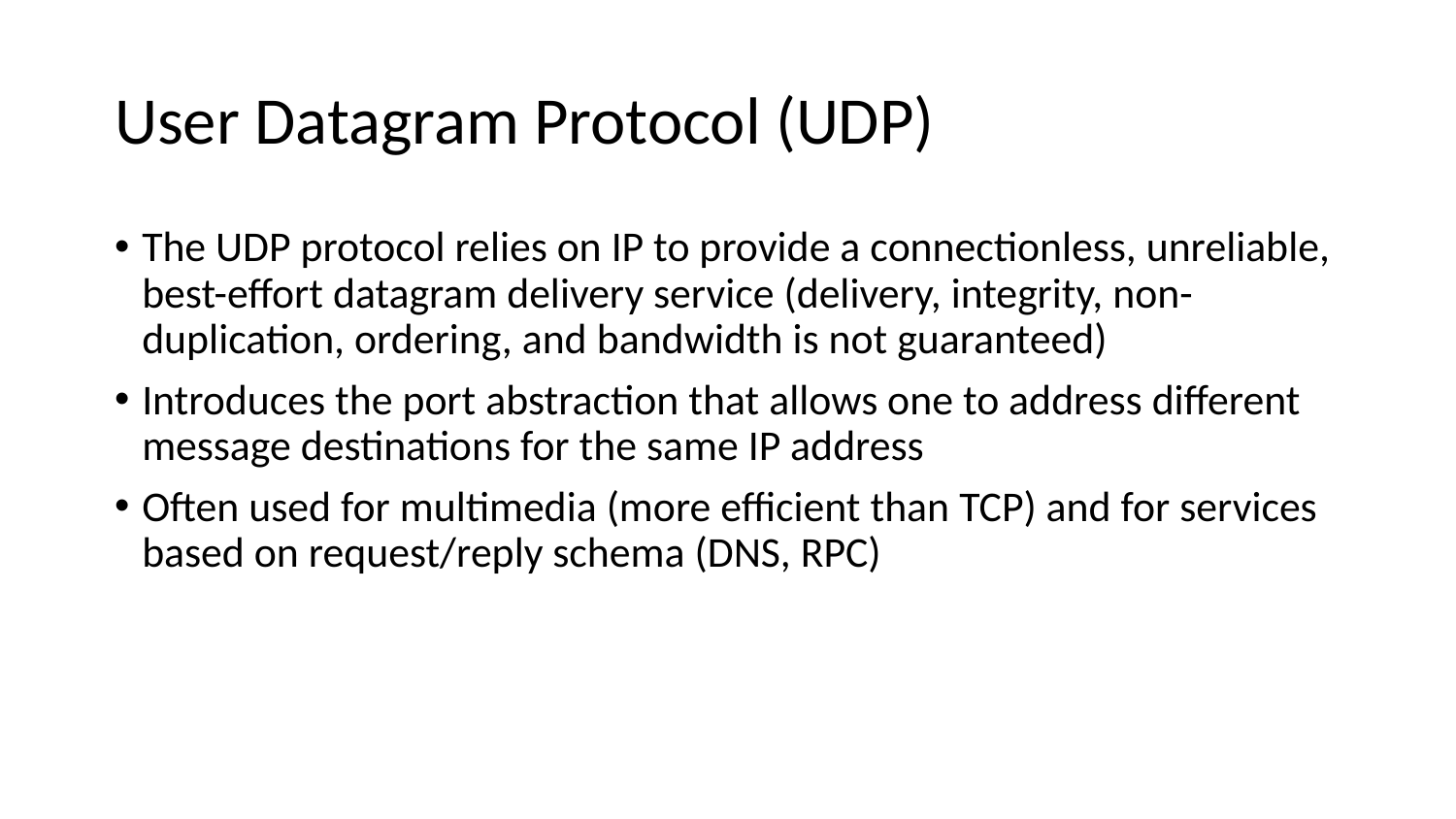

# User Datagram Protocol (UDP)
The UDP protocol relies on IP to provide a connectionless, unreliable, best-effort datagram delivery service (delivery, integrity, non-duplication, ordering, and bandwidth is not guaranteed)
Introduces the port abstraction that allows one to address different message destinations for the same IP address
Often used for multimedia (more efficient than TCP) and for services based on request/reply schema (DNS, RPC)